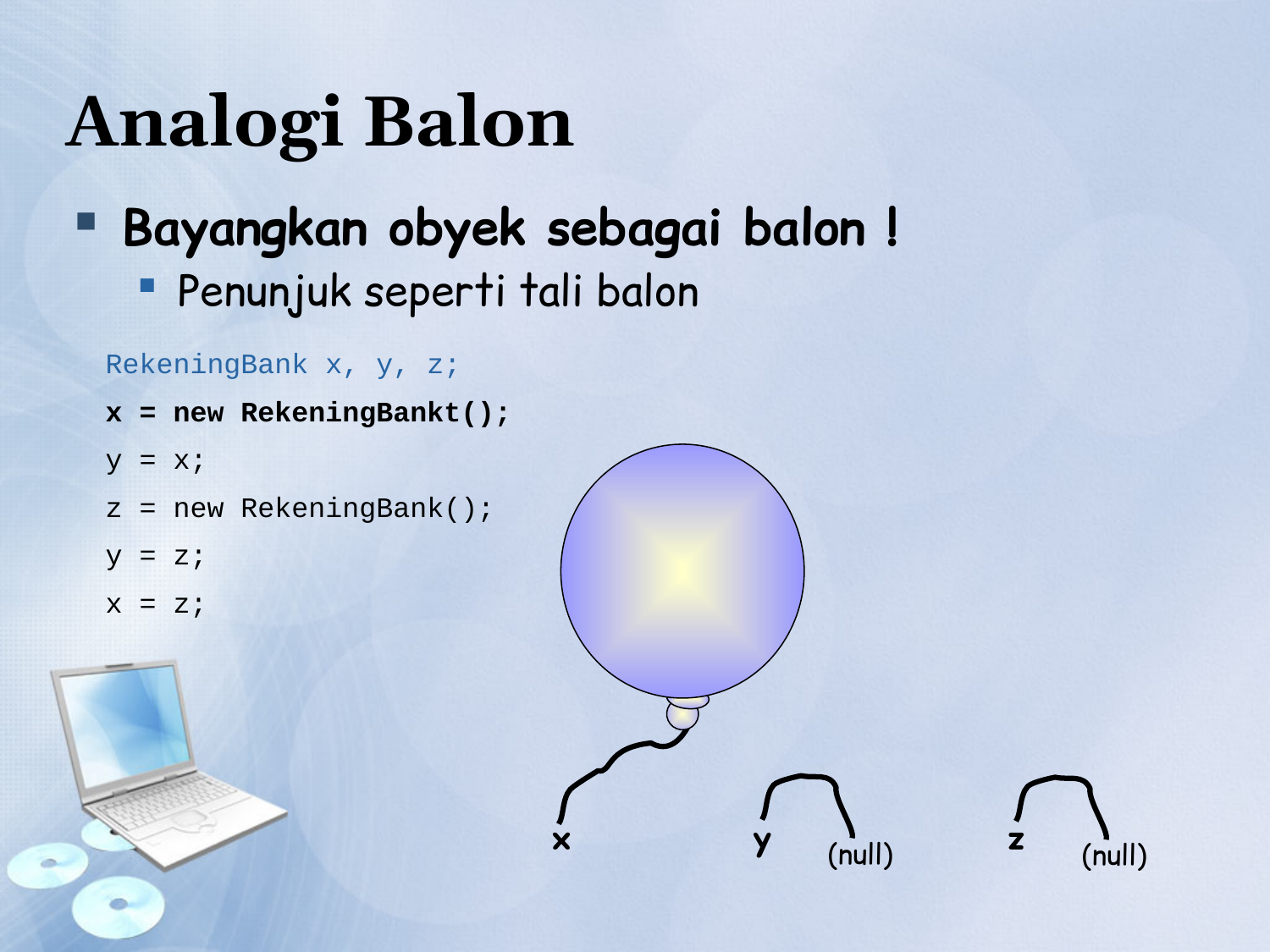

# Analogi Balon
Bayangkan obyek sebagai balon !
Penunjuk seperti tali balon
RekeningBank x, y, z;
x = new RekeningBankt();
y = x;
z = new RekeningBank();
y = z;
x = z;

x
y
z
(null)
(null)